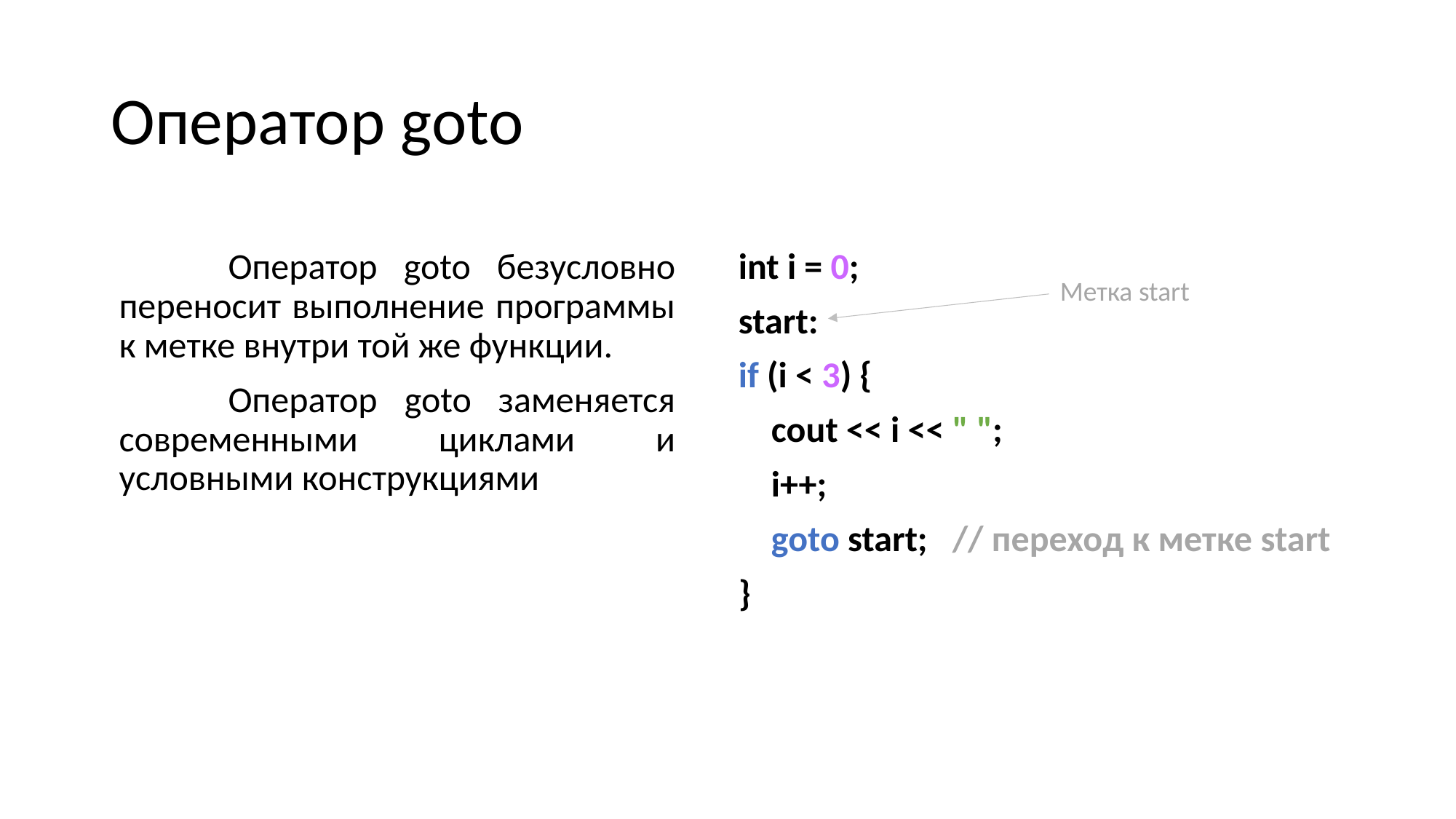

# Оператор goto
int i = 0;
start:
if (i < 3) {
    cout << i << " ";
    i++;
    goto start;   // переход к метке start
}
	Оператор goto безусловно переносит выполнение программы к метке внутри той же функции.
	Оператор goto заменяется современными циклами и условными конструкциями
Метка start